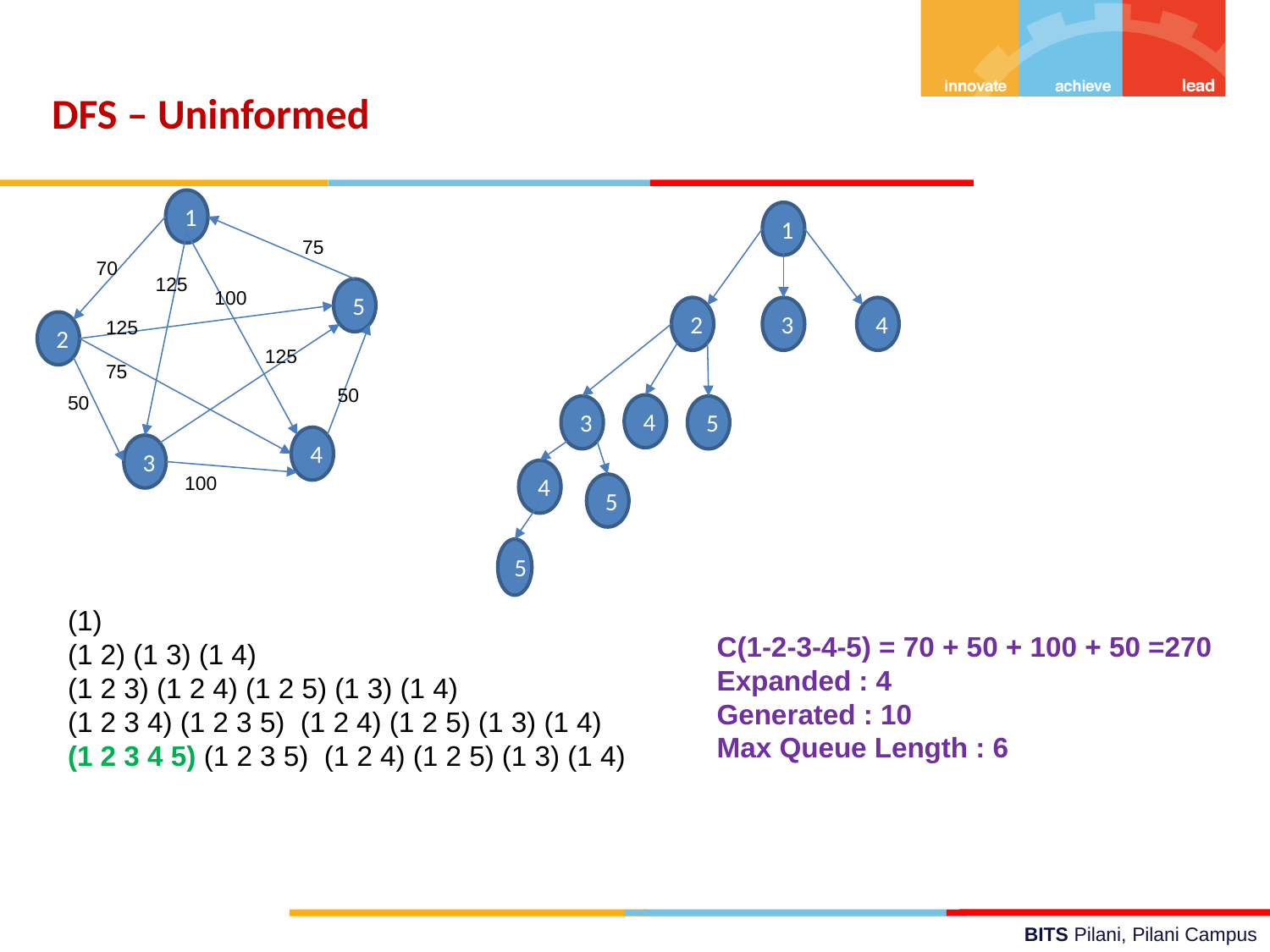

DFS – Uninformed
1
75
70
125
5
100
125
2
125
75
50
50
4
3
100
1
2
3
4
4
3
5
4
5
5
(1)
(1 2) (1 3) (1 4)
(1 2 3) (1 2 4) (1 2 5) (1 3) (1 4)
(1 2 3 4) (1 2 3 5)  (1 2 4) (1 2 5) (1 3) (1 4)
(1 2 3 4 5) (1 2 3 5)  (1 2 4) (1 2 5) (1 3) (1 4)

C(1-2-3-4-5) = 70 + 50 + 100 + 50 =270
Expanded : 4
Generated : 10
Max Queue Length : 6